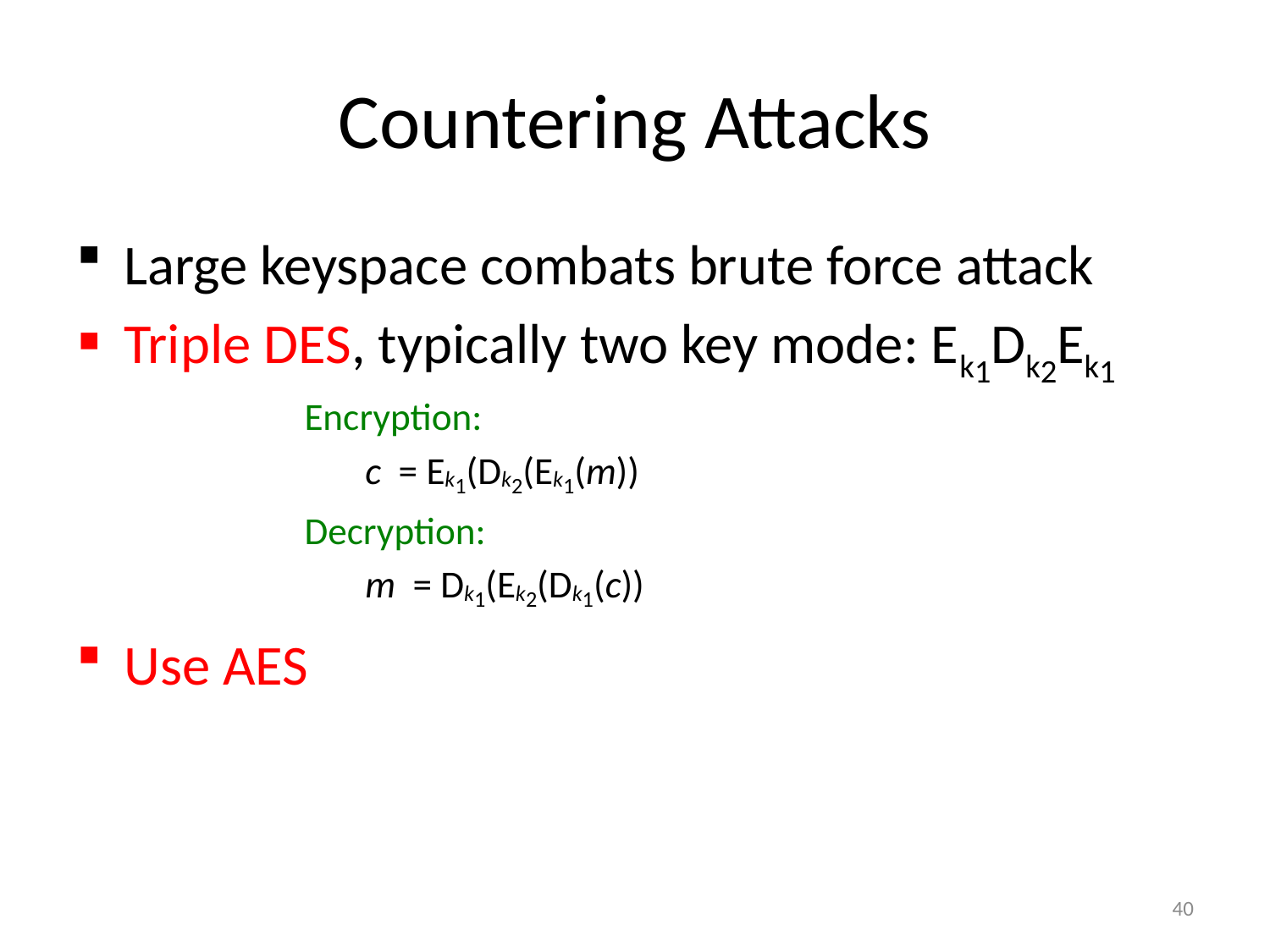

# Countering Attacks
Large keyspace combats brute force attack
Triple DES, typically two key mode: Ek1Dk2Ek1
Encryption:
       c  = Ek1(Dk2(Ek1(m))
Decryption:
       m  = Dk1(Ek2(Dk1(c))

Use AES

40